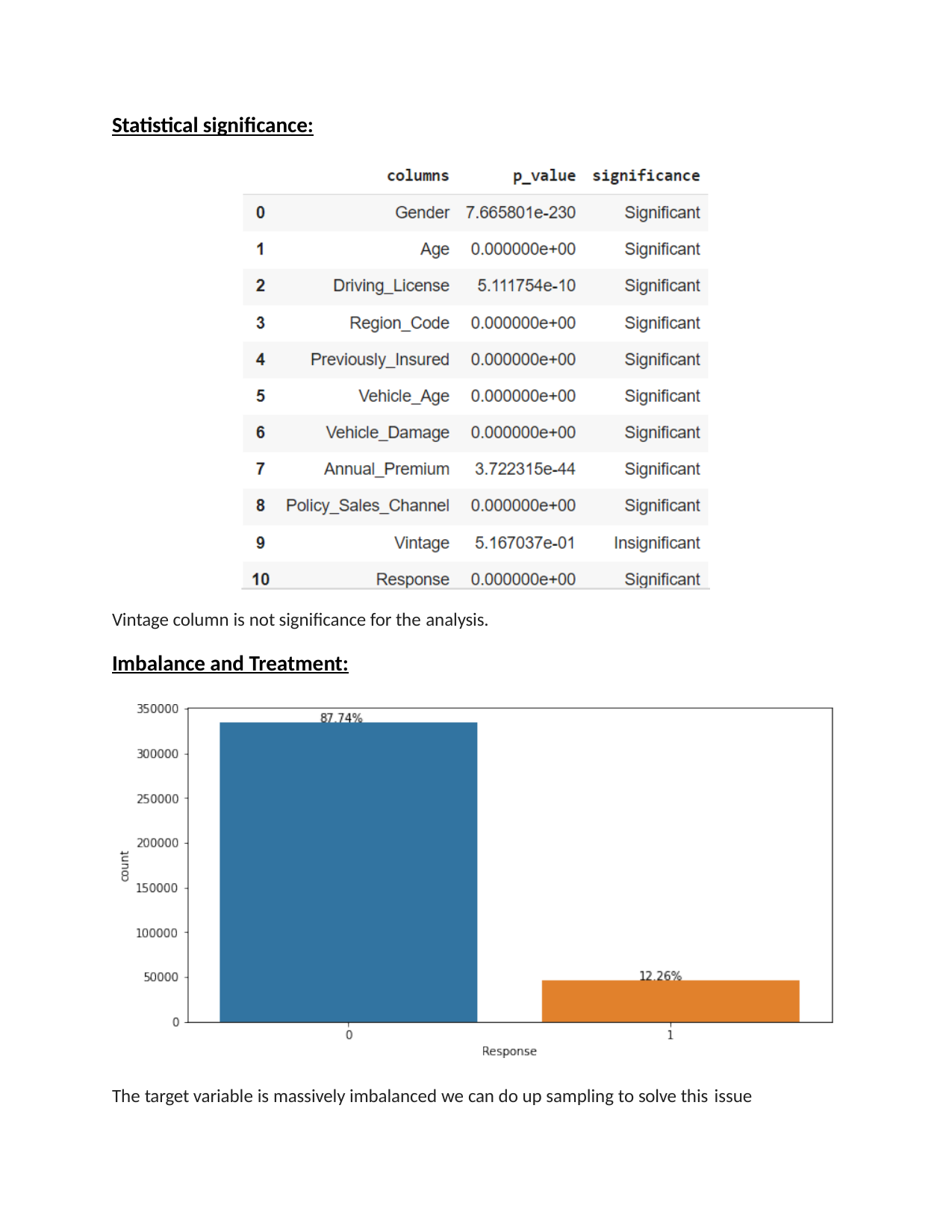

Statistical significance:

Vintage column is not significance for the analysis.

Imbalance and Treatment:

The target variable is massively imbalanced we can do up sampling to solve this issue